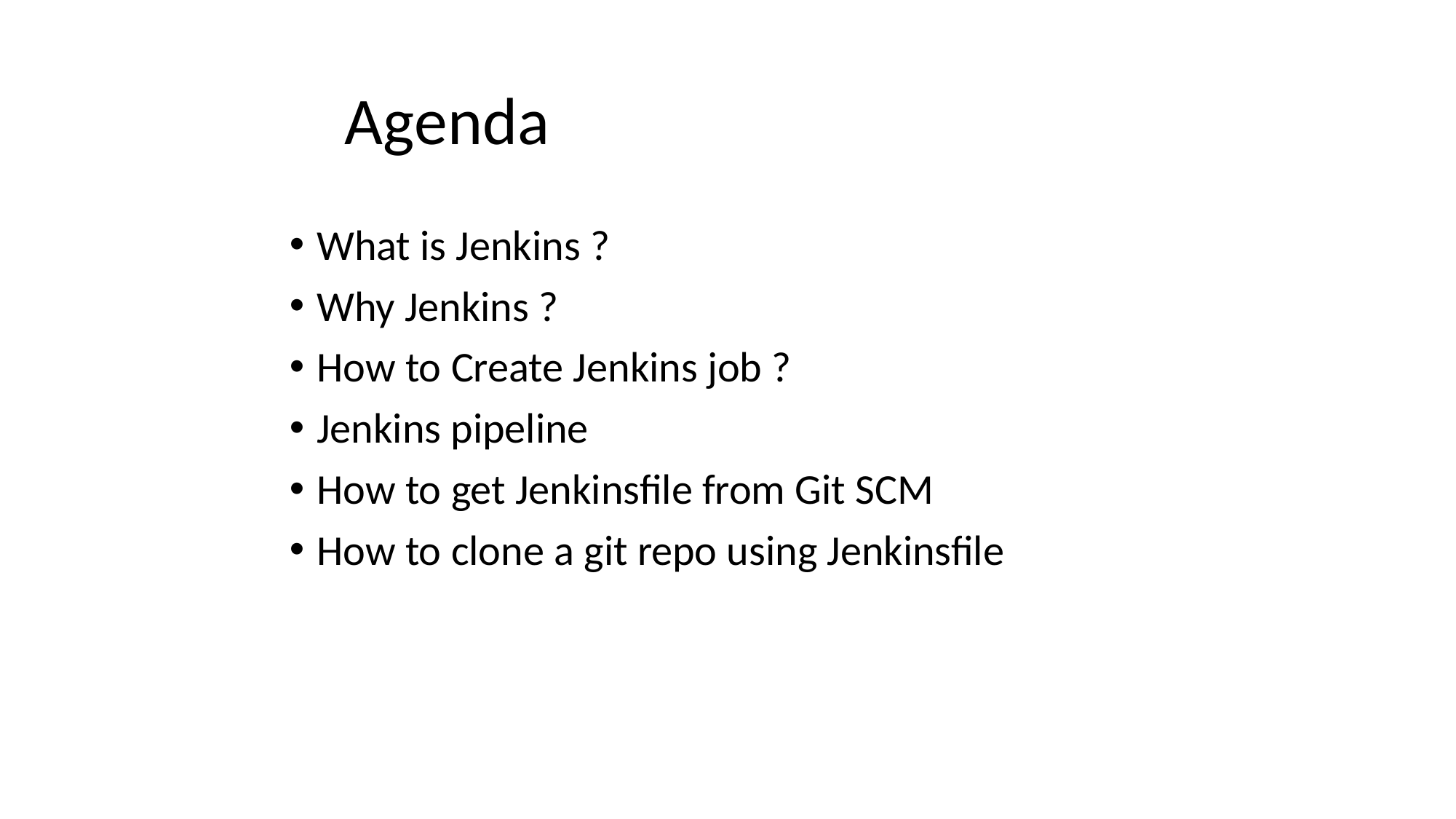

# Agenda
What is Jenkins ?
Why Jenkins ?
How to Create Jenkins job ?
Jenkins pipeline
How to get Jenkinsfile from Git SCM
How to clone a git repo using Jenkinsfile